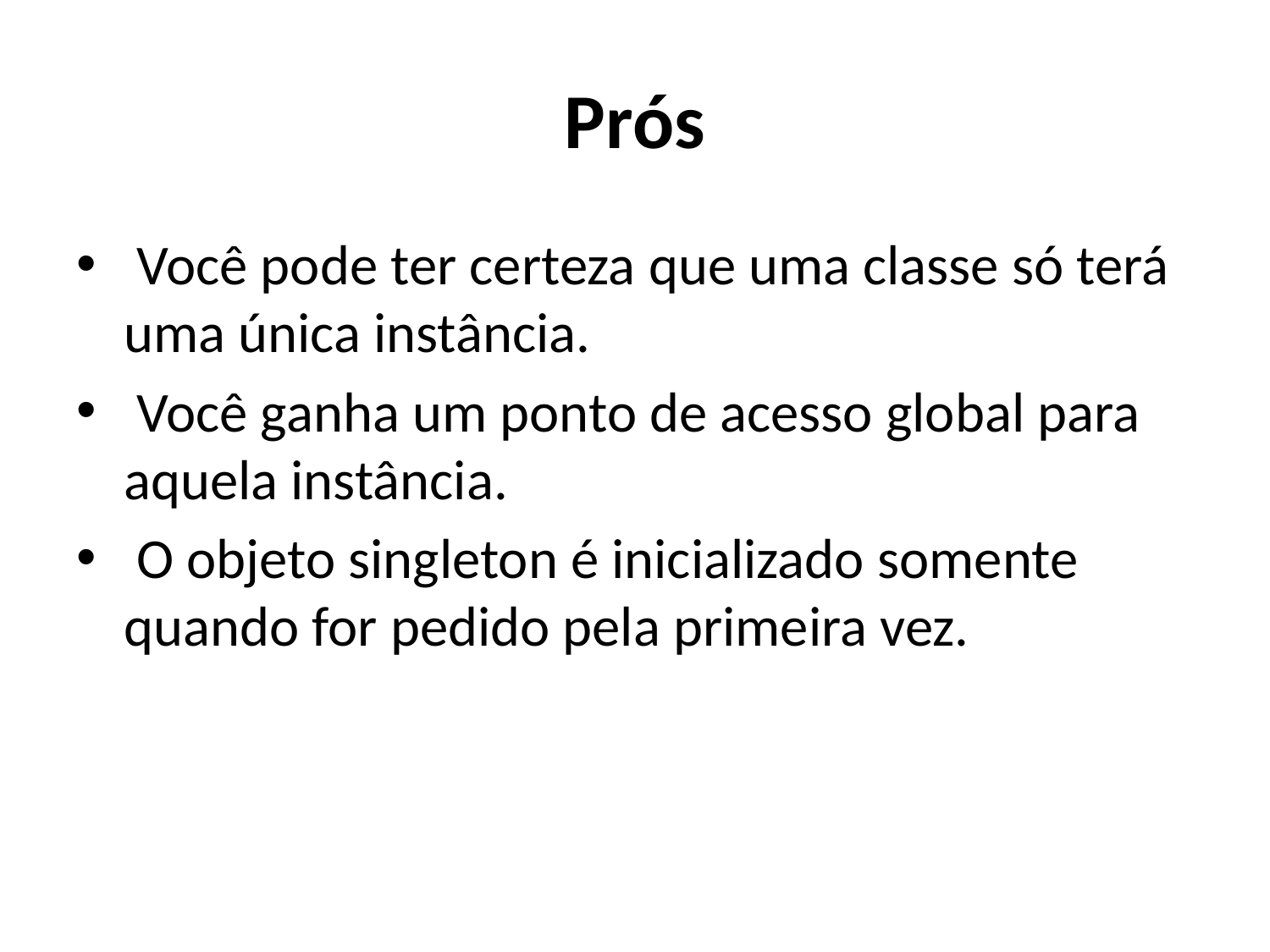

# Prós
 Você pode ter certeza que uma classe só terá uma única instância.
 Você ganha um ponto de acesso global para aquela instância.
 O objeto singleton é inicializado somente quando for pedido pela primeira vez.